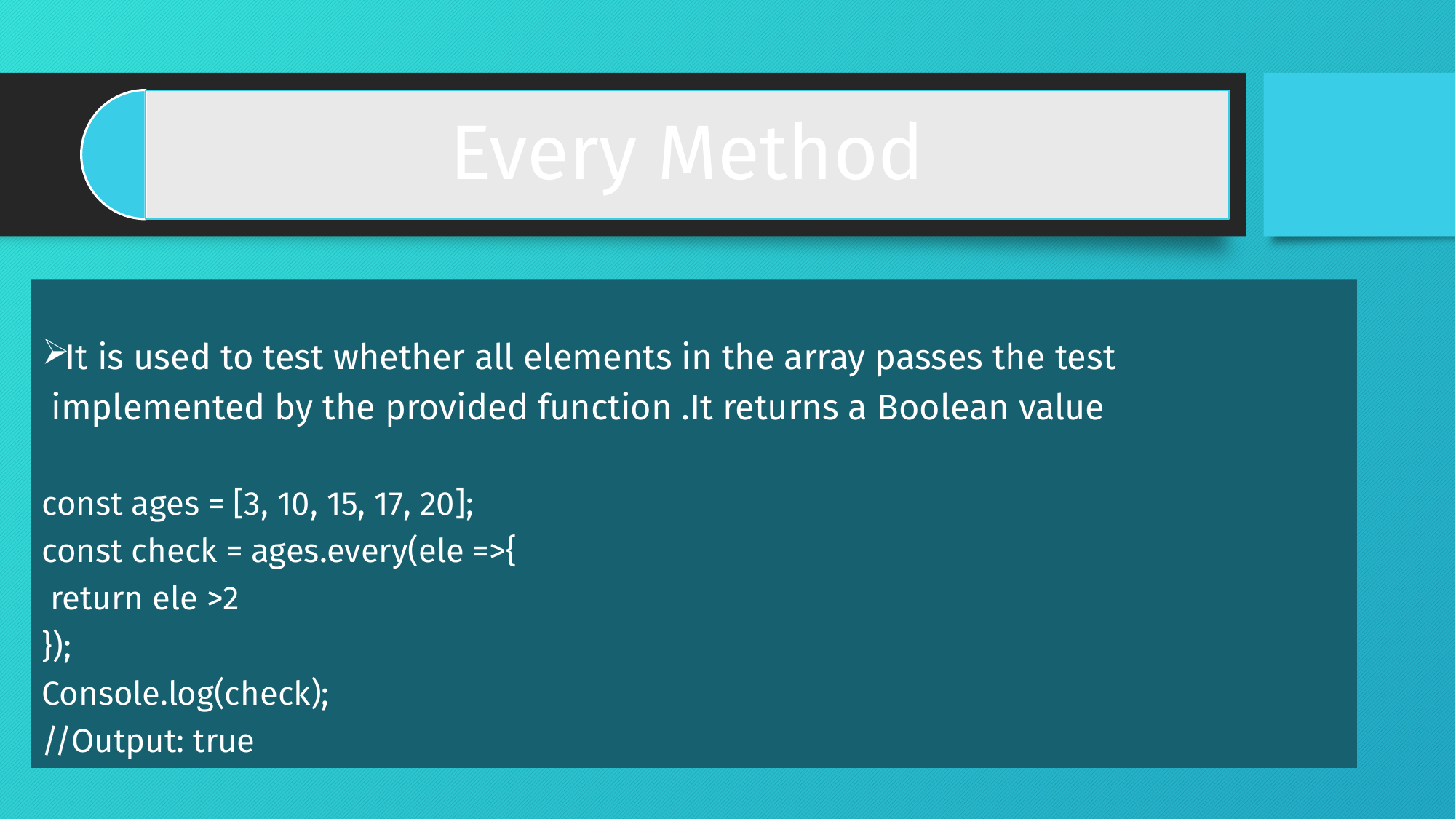

Every Method

It is used to test whether all elements in the array passes the test
 implemented by the provided function .It returns a Boolean value

const ages = [3, 10, 15, 17, 20];
const check = ages.every(ele =>{
 return ele >2
});
Console.log(check);
//Output: true